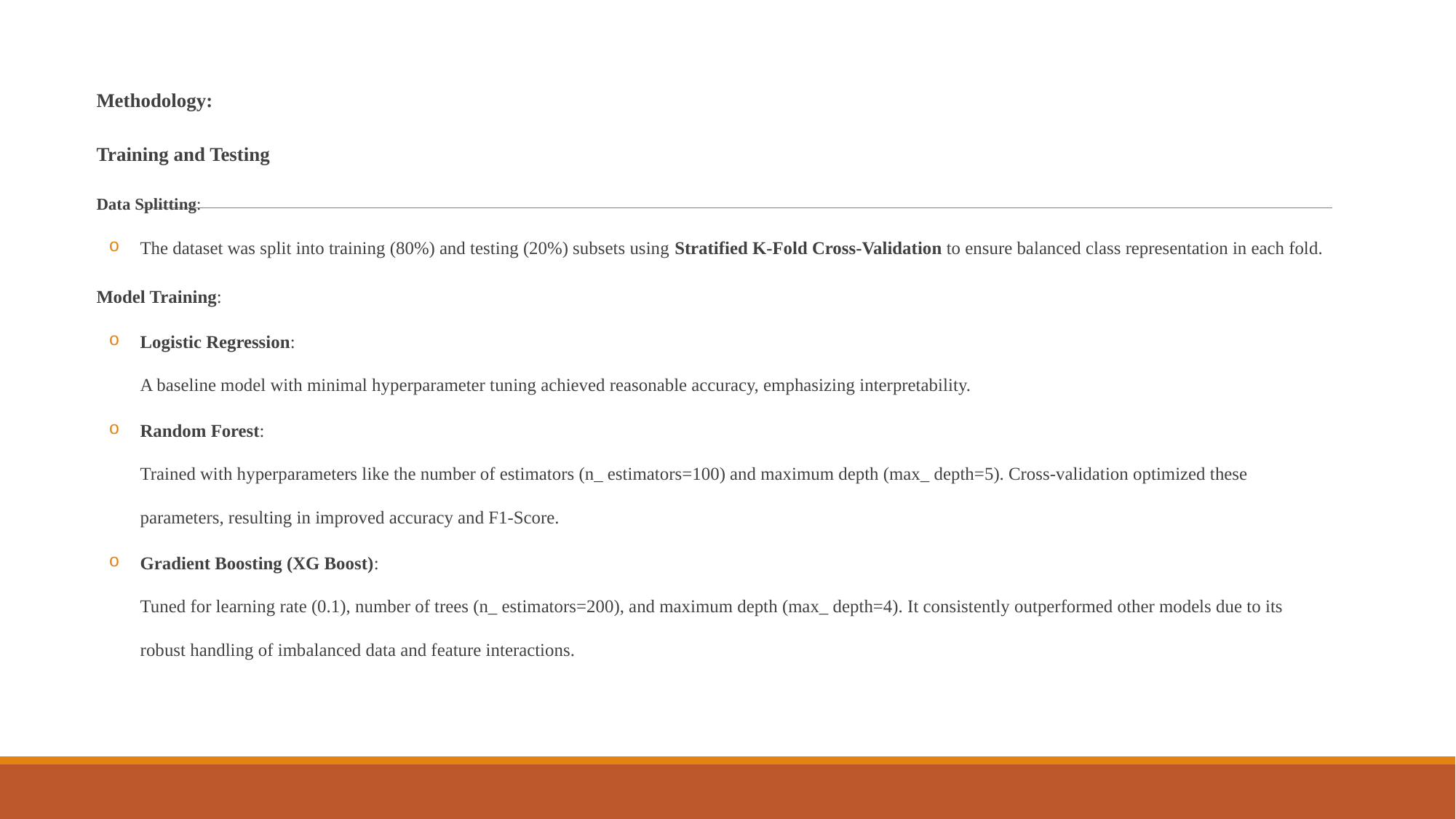

#
Methodology:
Training and Testing
Data Splitting:
The dataset was split into training (80%) and testing (20%) subsets using Stratified K-Fold Cross-Validation to ensure balanced class representation in each fold.
Model Training:
Logistic Regression:
A baseline model with minimal hyperparameter tuning achieved reasonable accuracy, emphasizing interpretability.
Random Forest:
Trained with hyperparameters like the number of estimators (n_ estimators=100) and maximum depth (max_ depth=5). Cross-validation optimized these parameters, resulting in improved accuracy and F1-Score.
Gradient Boosting (XG Boost):
Tuned for learning rate (0.1), number of trees (n_ estimators=200), and maximum depth (max_ depth=4). It consistently outperformed other models due to its robust handling of imbalanced data and feature interactions.